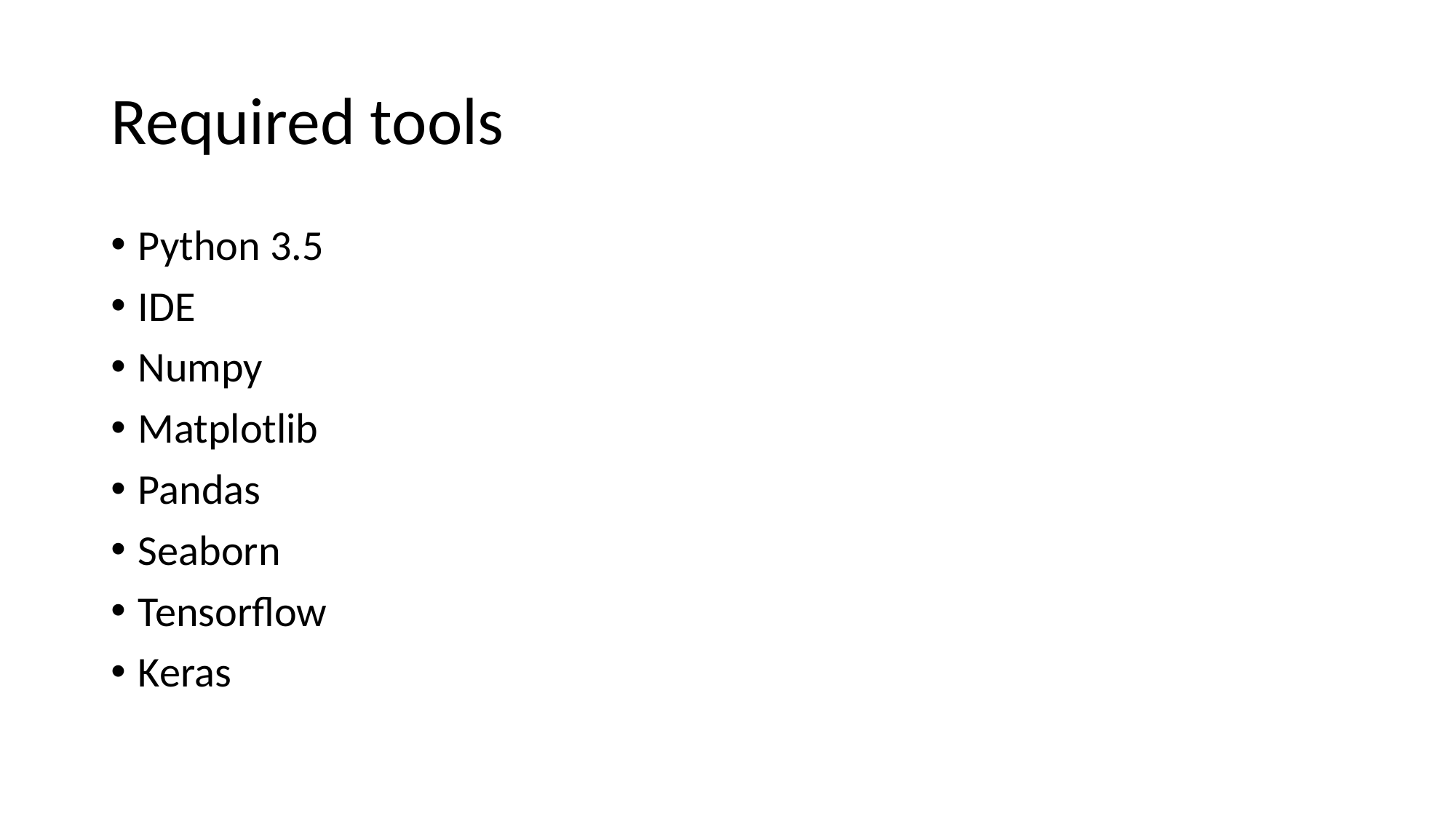

# Required tools
Python 3.5
IDE
Numpy
Matplotlib
Pandas
Seaborn
Tensorflow
Keras